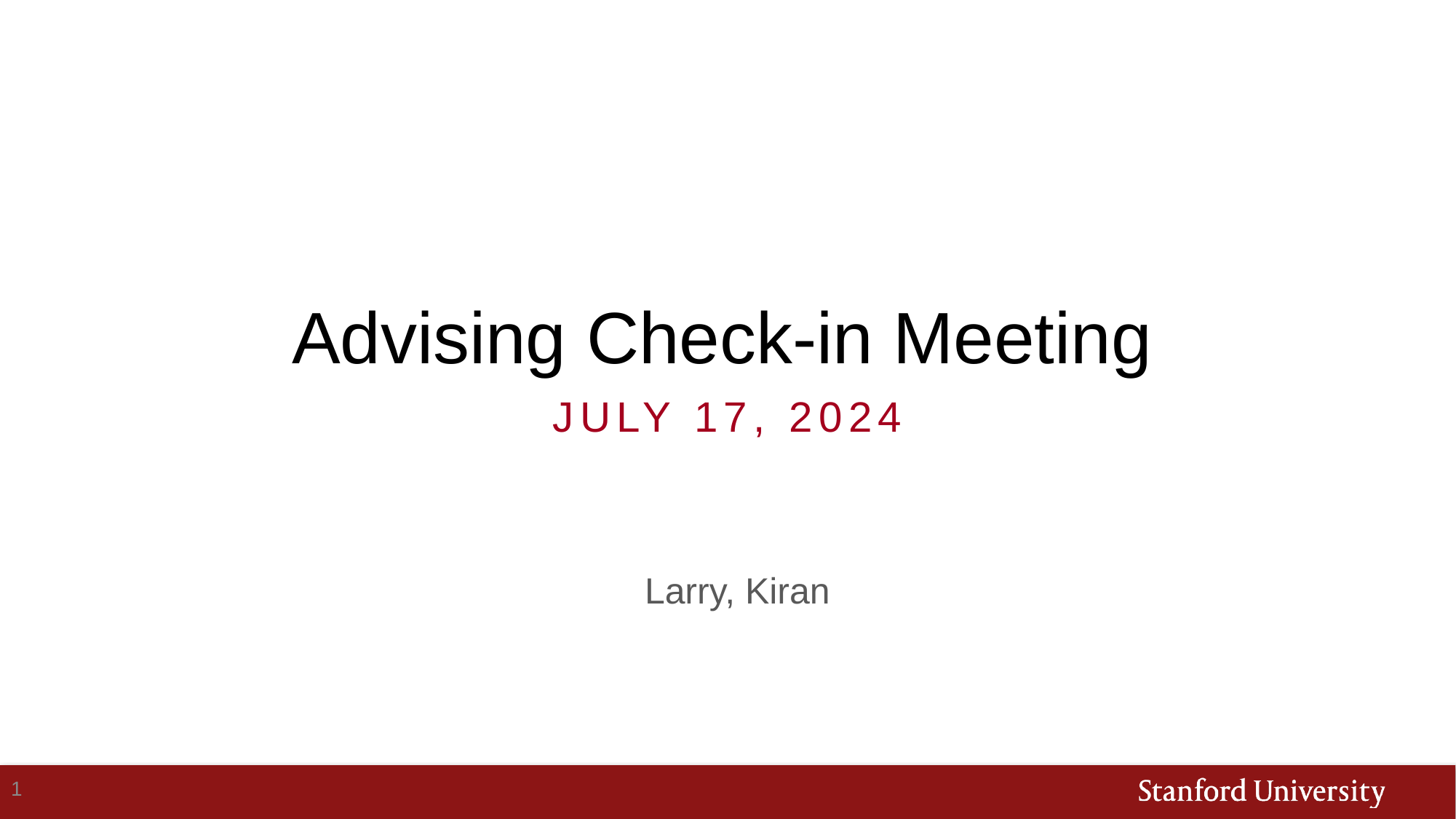

# Advising Check-in Meeting
July 17, 2024
Larry, Kiran
1